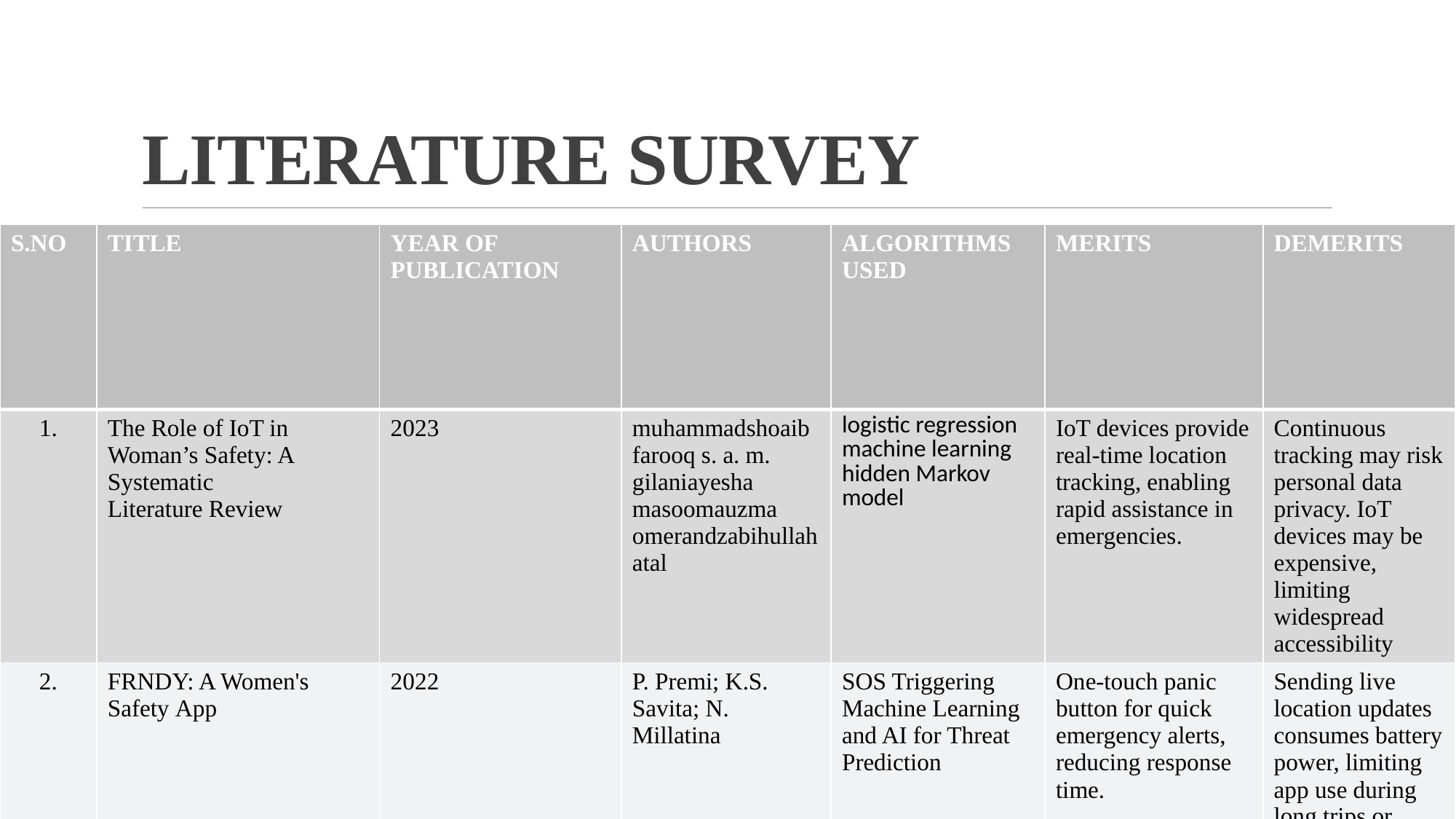

# LITERATURE SURVEY
| S.NO | TITLE | YEAR OF PUBLICATION | AUTHORS | ALGORITHMS USED | MERITS | DEMERITS |
| --- | --- | --- | --- | --- | --- | --- |
| 1. | The Role of IoT in Woman’s Safety: A Systematic Literature Review | 2023 | muhammadshoaib farooq s. a. m. gilaniayesha masoomauzma omerandzabihullah atal | logistic regression machine learning hidden Markov model | IoT devices provide real-time location tracking, enabling rapid assistance in  emergencies. | Continuous tracking may risk personal data privacy. IoT devices may be expensive, limiting widespread  accessibility |
| 2. | FRNDY: A Women's Safety App | 2022 | P. Premi; K.S. Savita; N. Millatina | SOS Triggering Machine Learning and AI for Threat Prediction | One-touch panic button for quick emergency alerts, reducing response time. | Sending live location updates consumes battery power, limiting app use during long trips or emergencies. |